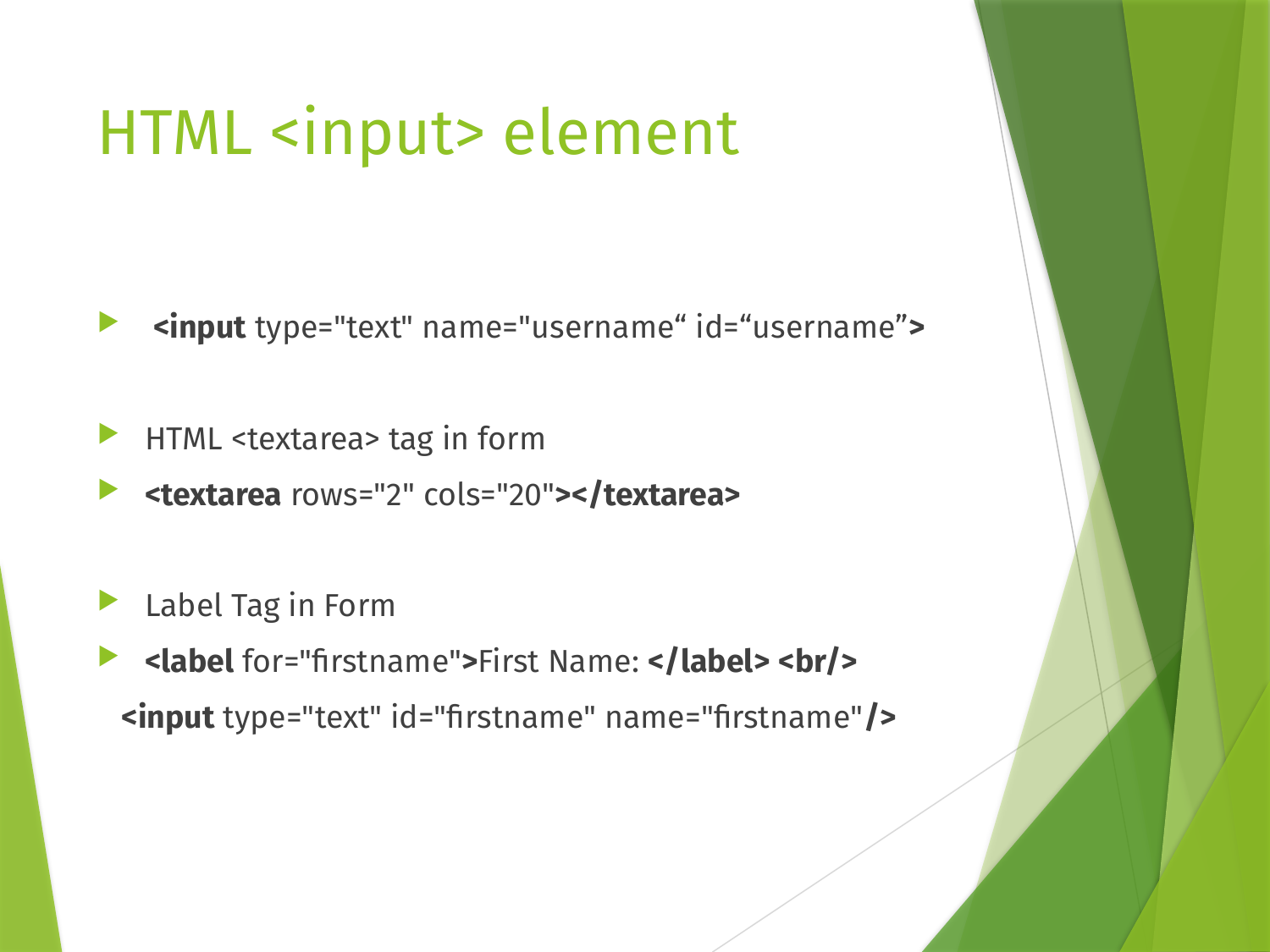

# HTML <input> element
 <input type="text" name="username“ id=“username”>

HTML <textarea> tag in form
<textarea rows="2" cols="20"></textarea>

Label Tag in Form
<label for="firstname">First Name: </label> <br/>
 <input type="text" id="firstname" name="firstname"/>